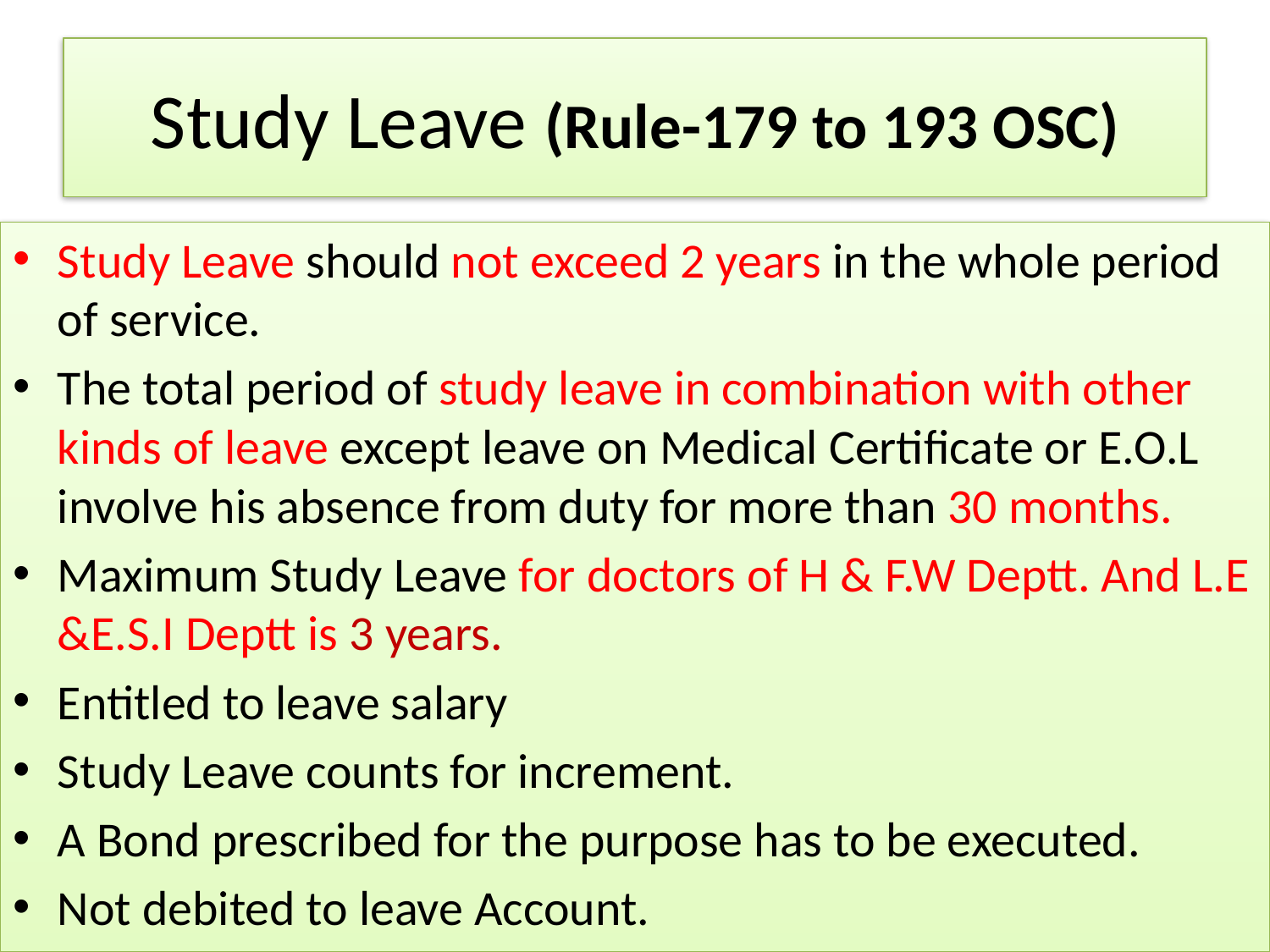

# Study Leave (Rule-179 to 193 OSC)
Study Leave should not exceed 2 years in the whole period of service.
The total period of study leave in combination with other kinds of leave except leave on Medical Certificate or E.O.L involve his absence from duty for more than 30 months.
Maximum Study Leave for doctors of H & F.W Deptt. And L.E &E.S.I Deptt is 3 years.
Entitled to leave salary
Study Leave counts for increment.
A Bond prescribed for the purpose has to be executed.
Not debited to leave Account.